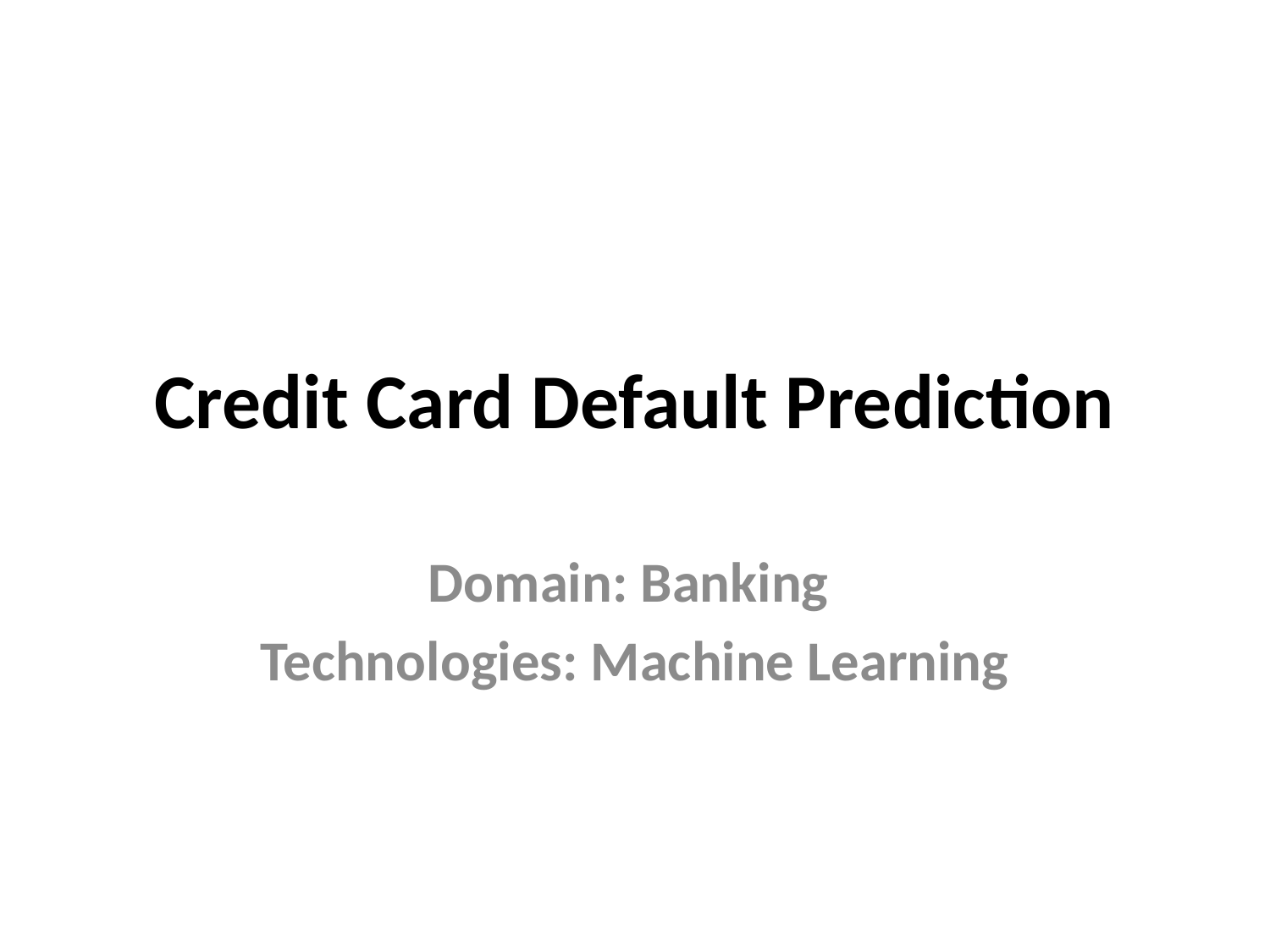

# Credit Card Default Prediction
Domain: Banking
Technologies: Machine Learning